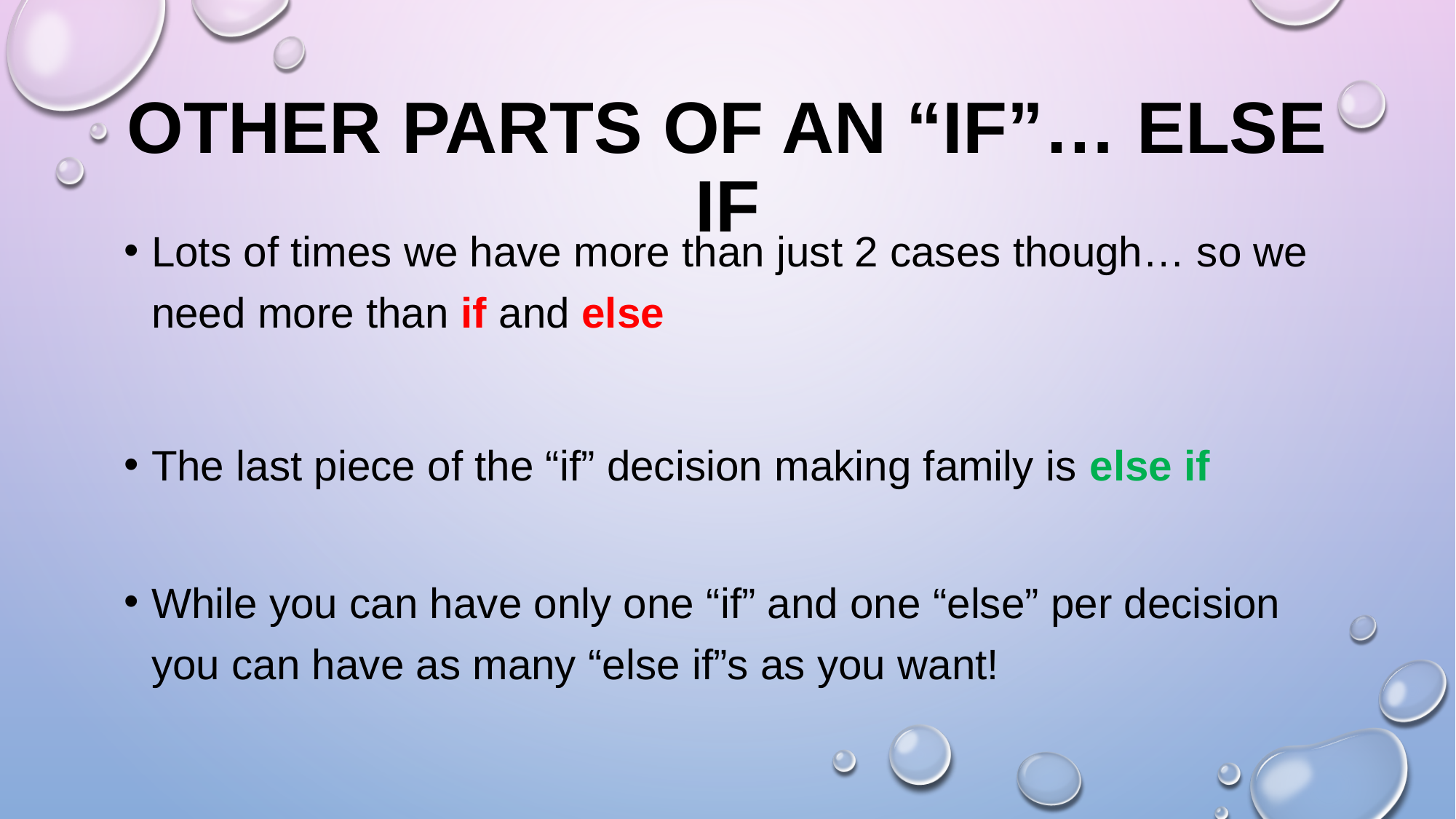

# OTHER PARTS OF AN “IF”… ELSE IF
Lots of times we have more than just 2 cases though… so we need more than if and else

The last piece of the “if” decision making family is else if
While you can have only one “if” and one “else” per decision you can have as many “else if”s as you want!